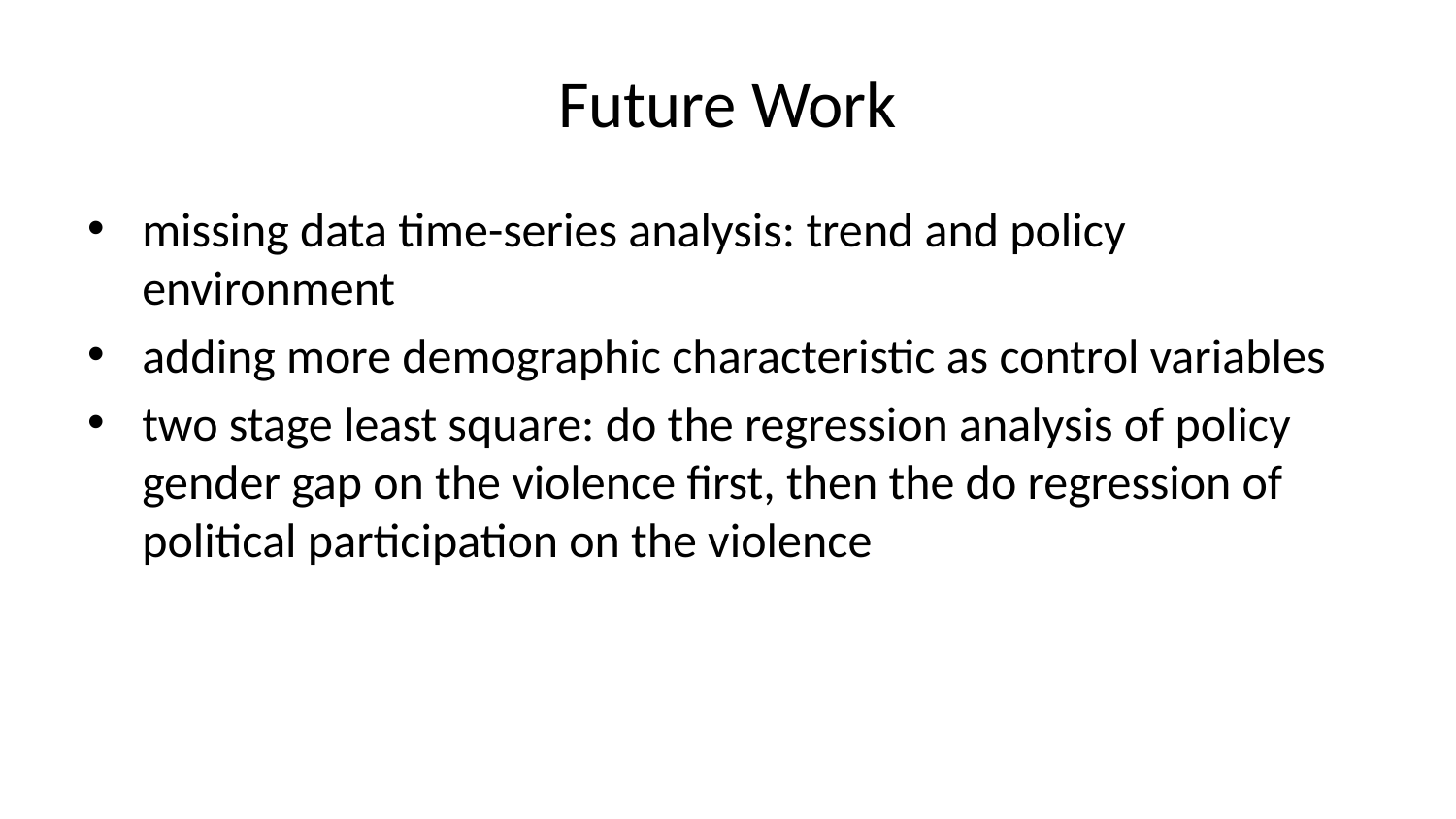

# Future Work
missing data time-series analysis: trend and policy environment
adding more demographic characteristic as control variables
two stage least square: do the regression analysis of policy gender gap on the violence first, then the do regression of political participation on the violence